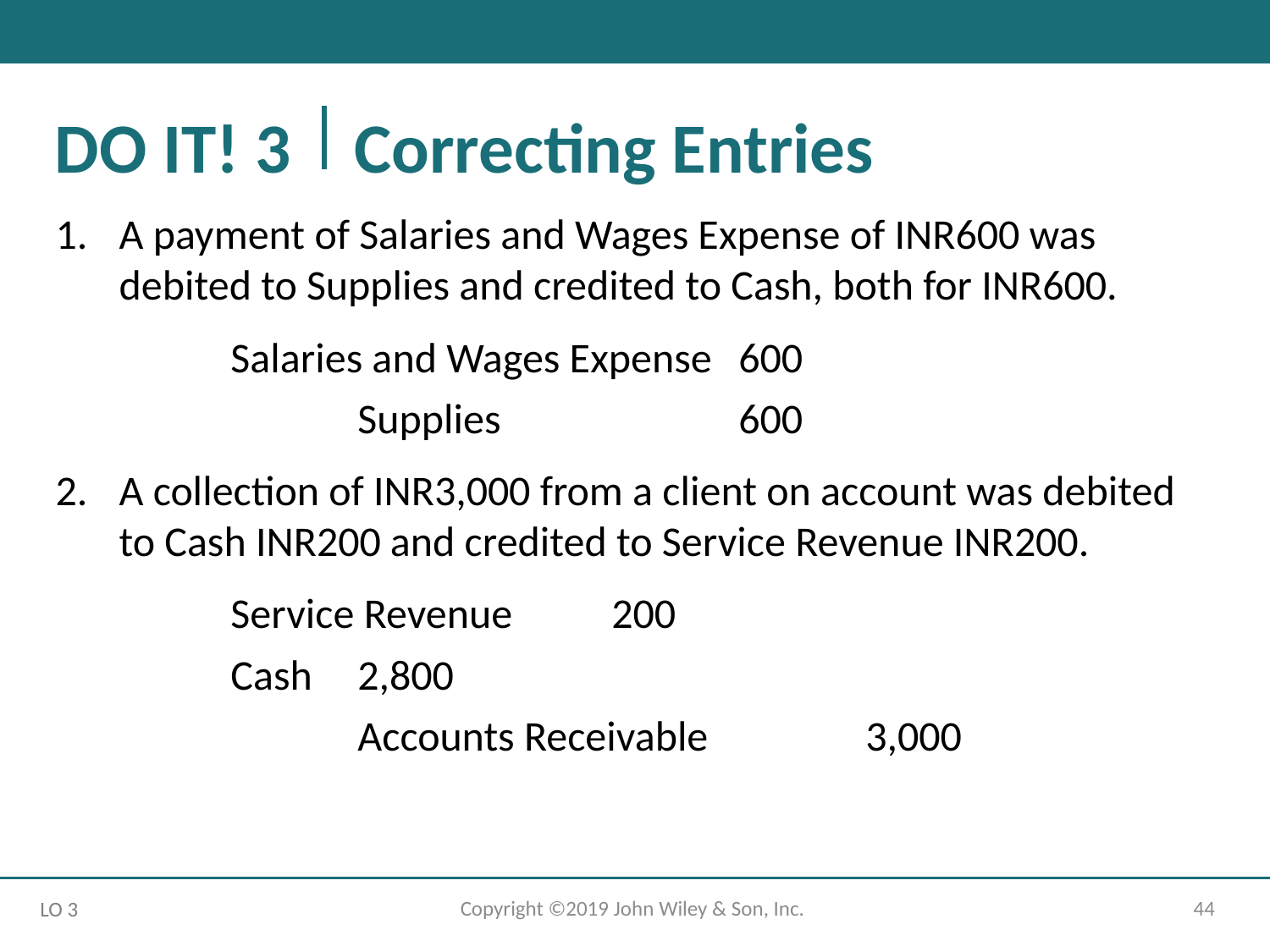

# DO IT! 3    Correcting Entries
A payment of Salaries and Wages Expense of INR600 was debited to Supplies and credited to Cash, both for INR600.
		Salaries and Wages Expense 	600
			Supplies 		600
A collection of INR3,000 from a client on account was debited to Cash INR200 and credited to Service Revenue INR200.
		Service Revenue	200
		Cash	2,800
			Accounts Receivable		3,000
Copyright ©2019 John Wiley & Son, Inc.
44
LO 3